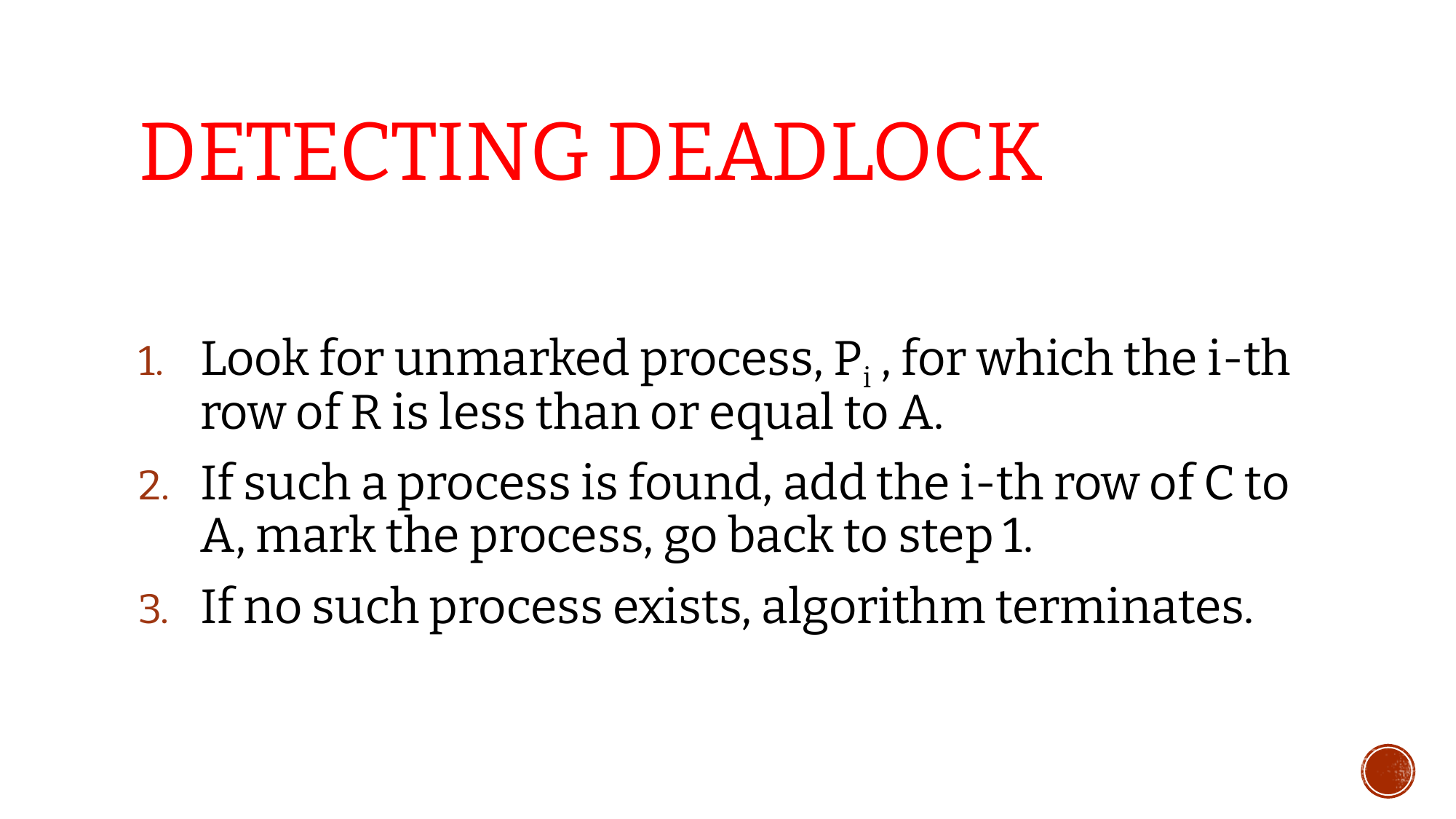

# Detecting Deadlock

Look for unmarked process, Pi , for which the i-th row of R is less than or equal to A.
If such a process is found, add the i-th row of C to A, mark the process, go back to step 1.
If no such process exists, algorithm terminates.